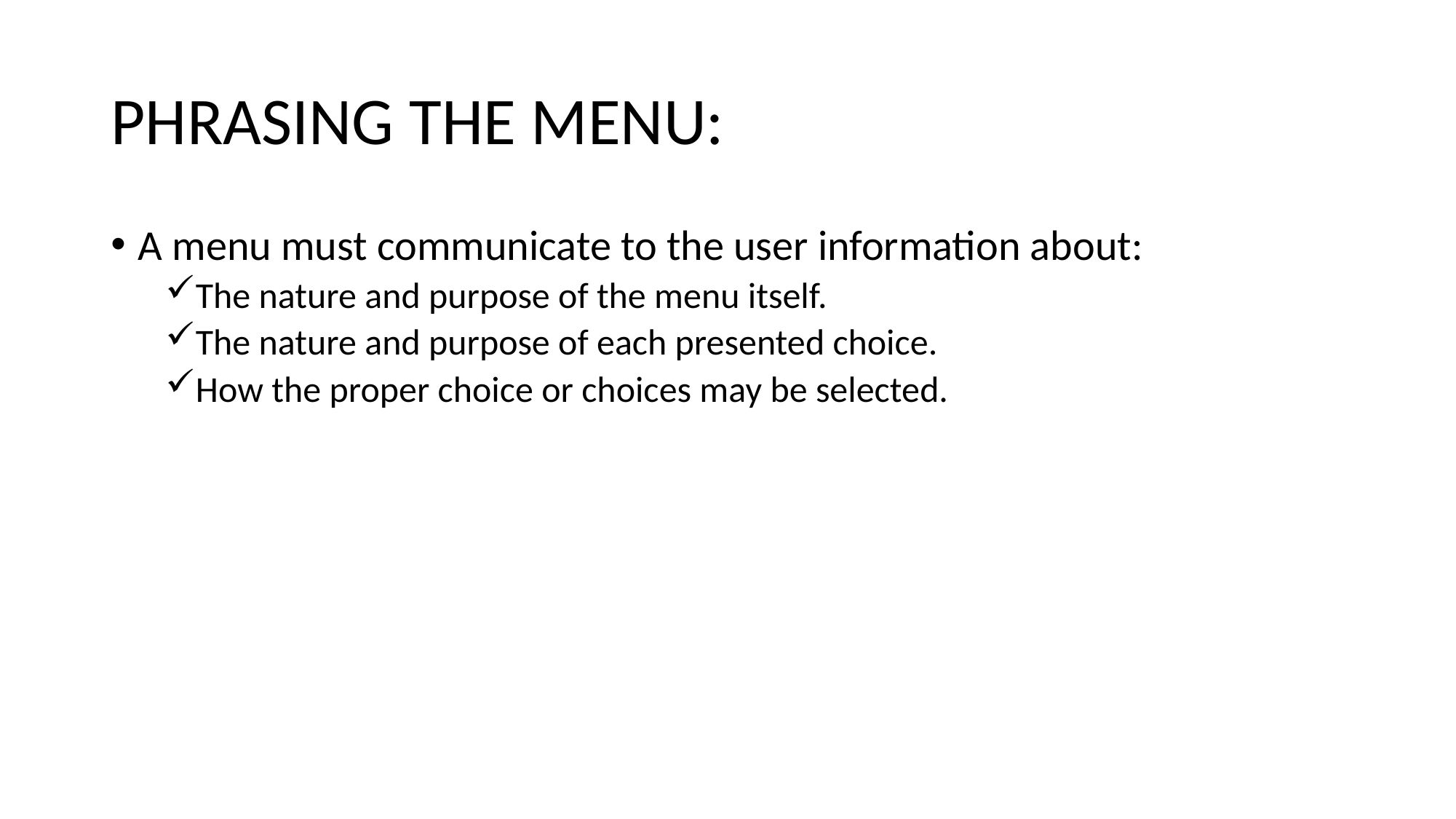

# PHRASING THE MENU:
A menu must communicate to the user information about:
The nature and purpose of the menu itself.
The nature and purpose of each presented choice.
How the proper choice or choices may be selected.